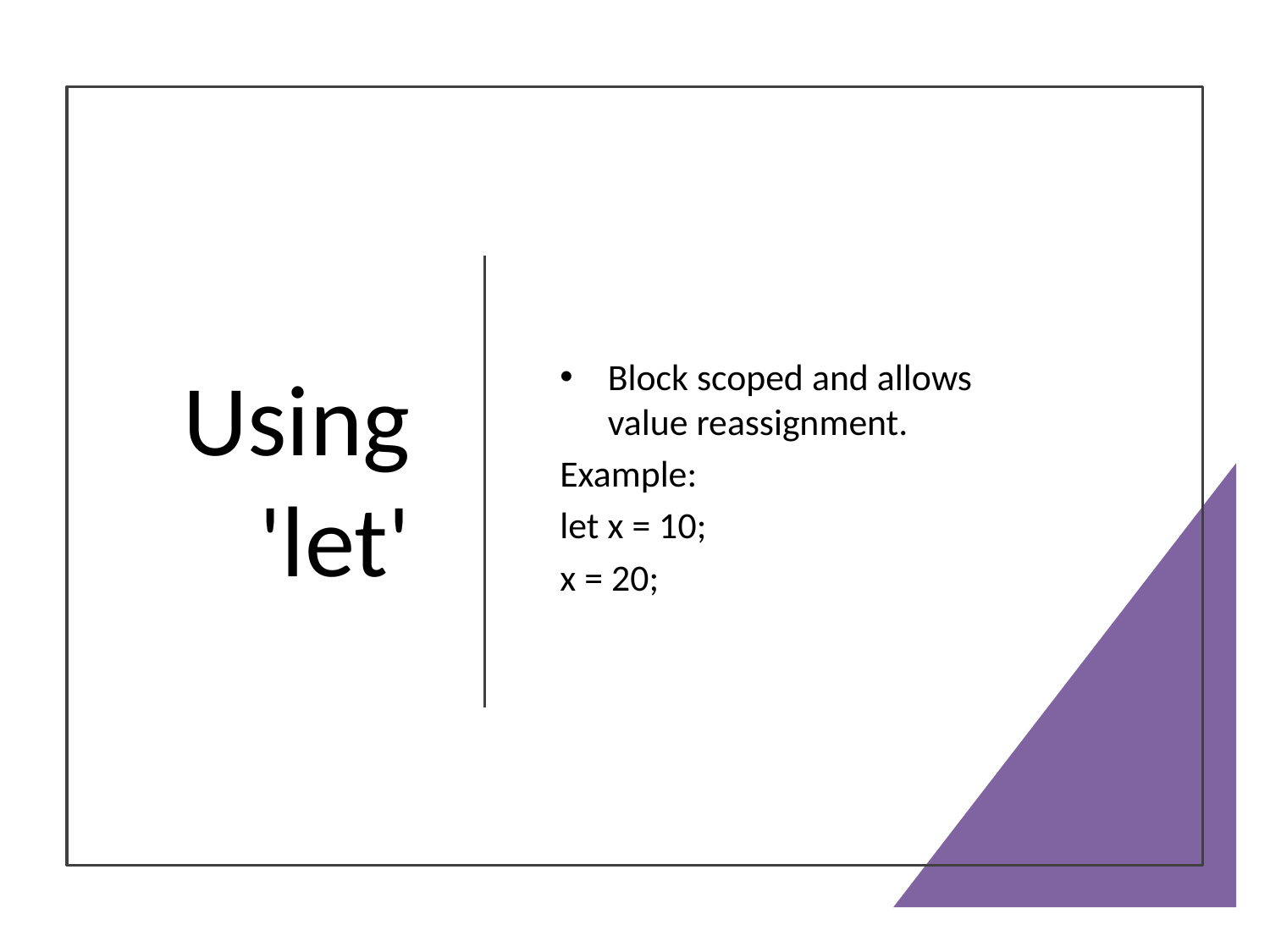

# Using 'let'
Block scoped and allows value reassignment.
Example:
let x = 10;
x = 20;